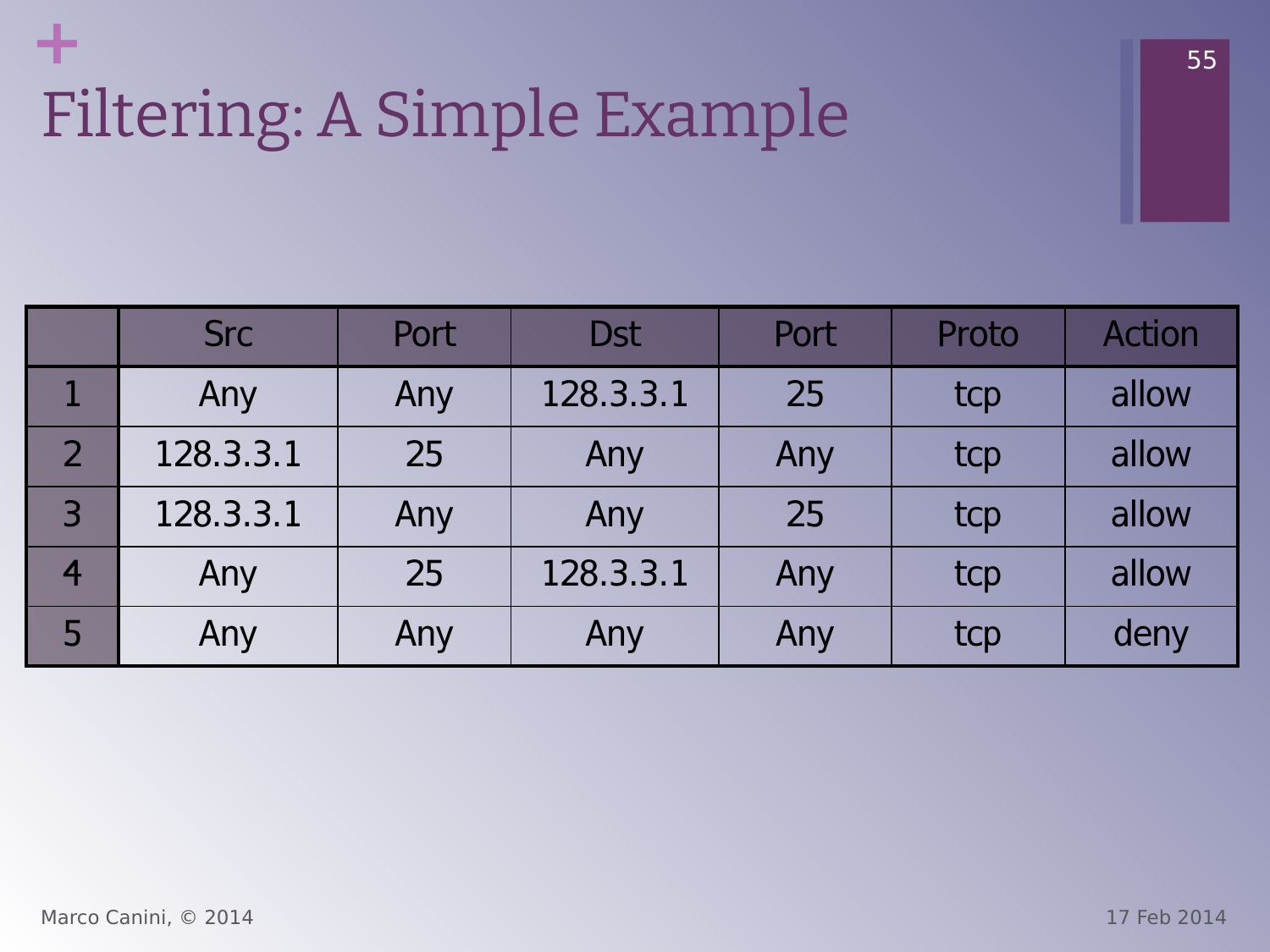

55
# Filtering: A Simple Example
|  | Src | Port | Dst | Port | Proto | Action |
| --- | --- | --- | --- | --- | --- | --- |
| 1 | Any | Any | 128.3.3.1 | 25 | tcp | allow |
| 2 | 128.3.3.1 | 25 | Any | Any | tcp | allow |
| 3 | 128.3.3.1 | Any | Any | 25 | tcp | allow |
| 4 | Any | 25 | 128.3.3.1 | Any | tcp | allow |
| 5 | Any | Any | Any | Any | tcp | deny |
Marco Canini, © 2014
17 Feb 2014